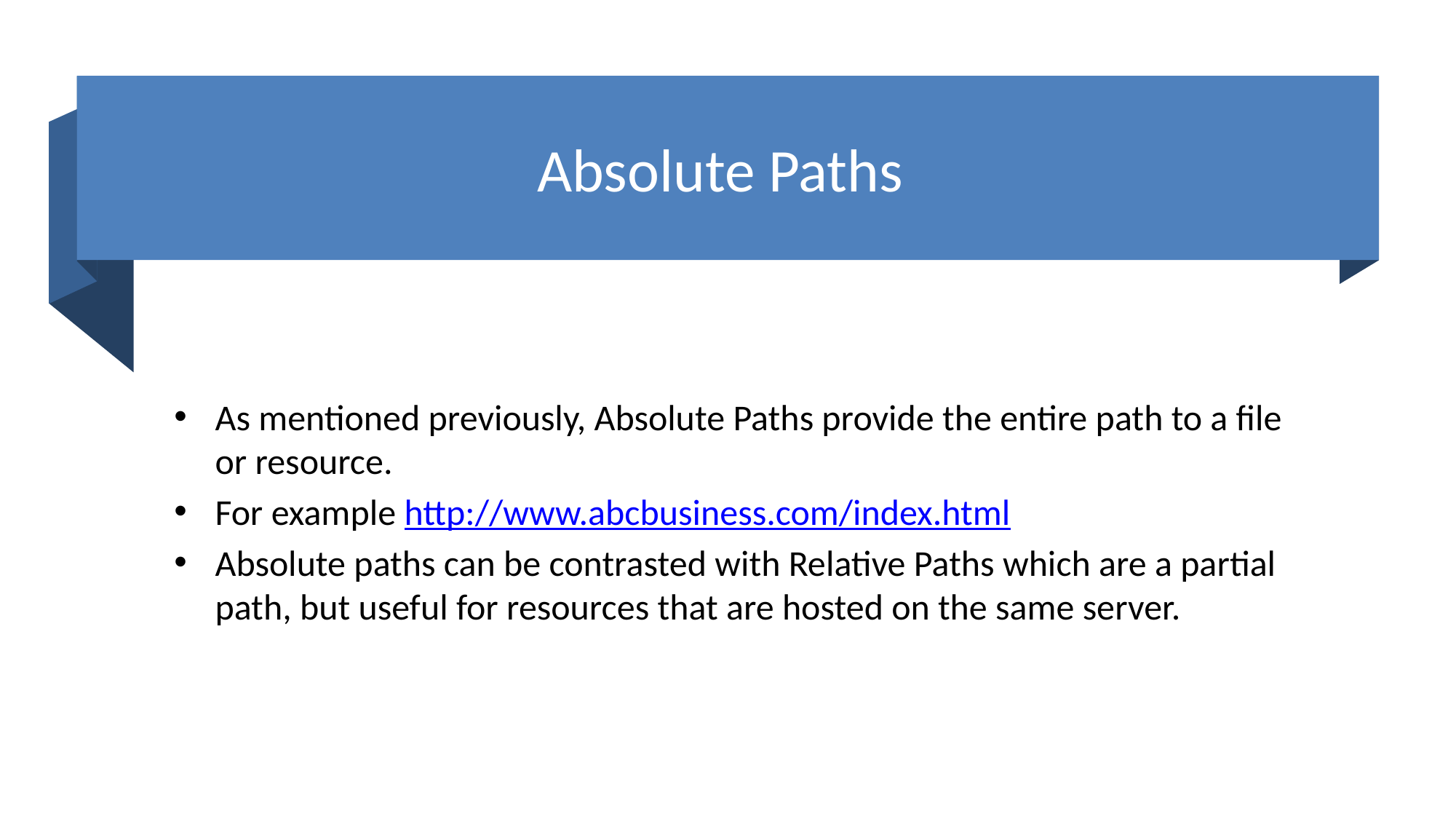

# Absolute Paths

As mentioned previously, Absolute Paths provide the entire path to a file or resource.
For example http://www.abcbusiness.com/index.html
Absolute paths can be contrasted with Relative Paths which are a partial path, but useful for resources that are hosted on the same server.